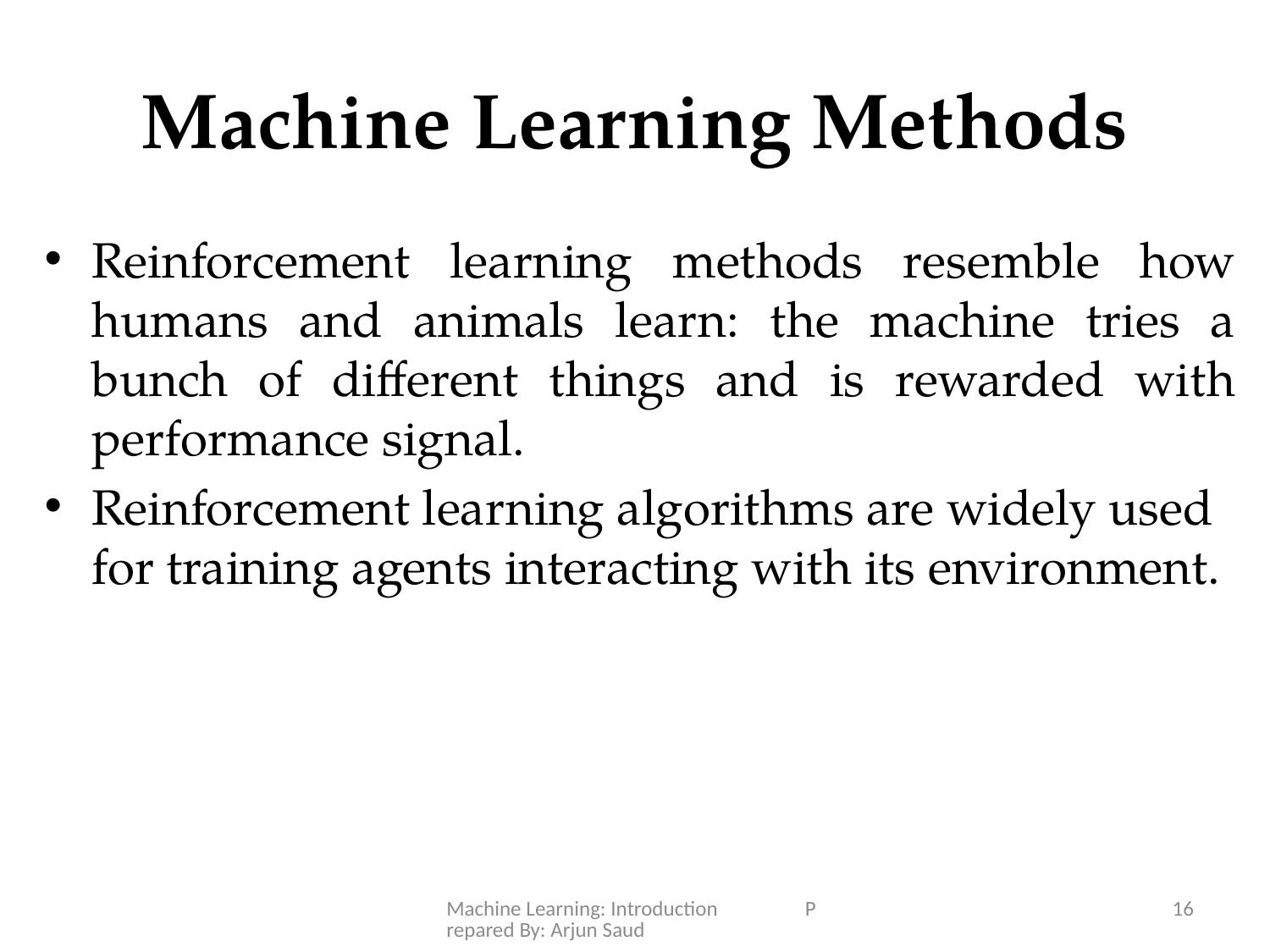

# Machine Learning Methods
Reinforcement learning methods resemble how humans and animals learn: the machine tries a bunch of different things and is rewarded with performance signal.
Reinforcement learning algorithms are widely used for training agents interacting with its environment.

Machine Learning: Introduction                  Prepared By: Arjun Saud
16